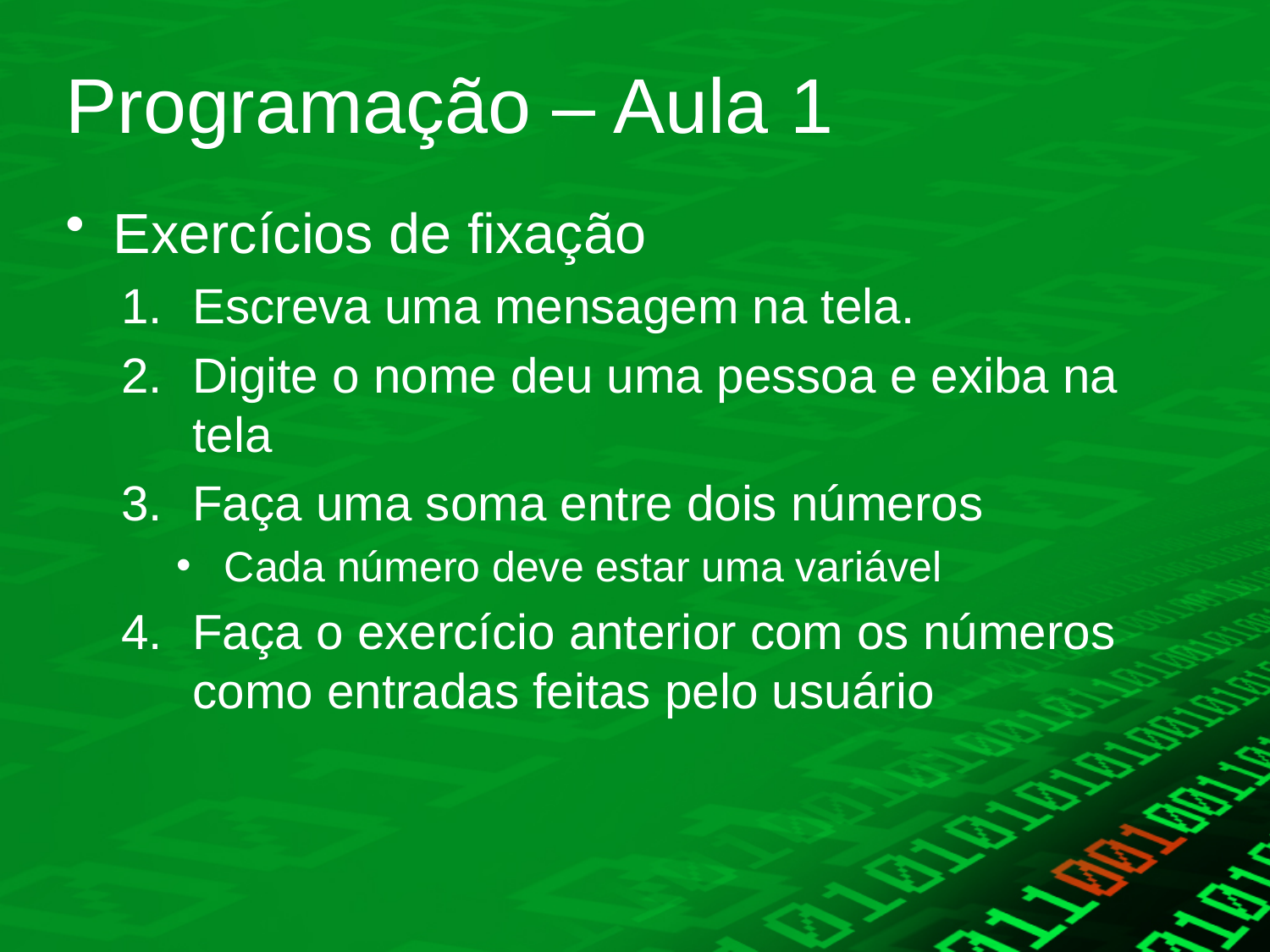

# Programação – Aula 1
Exercícios de fixação
Escreva uma mensagem na tela.
Digite o nome deu uma pessoa e exiba na tela
Faça uma soma entre dois números
Cada número deve estar uma variável
Faça o exercício anterior com os números como entradas feitas pelo usuário